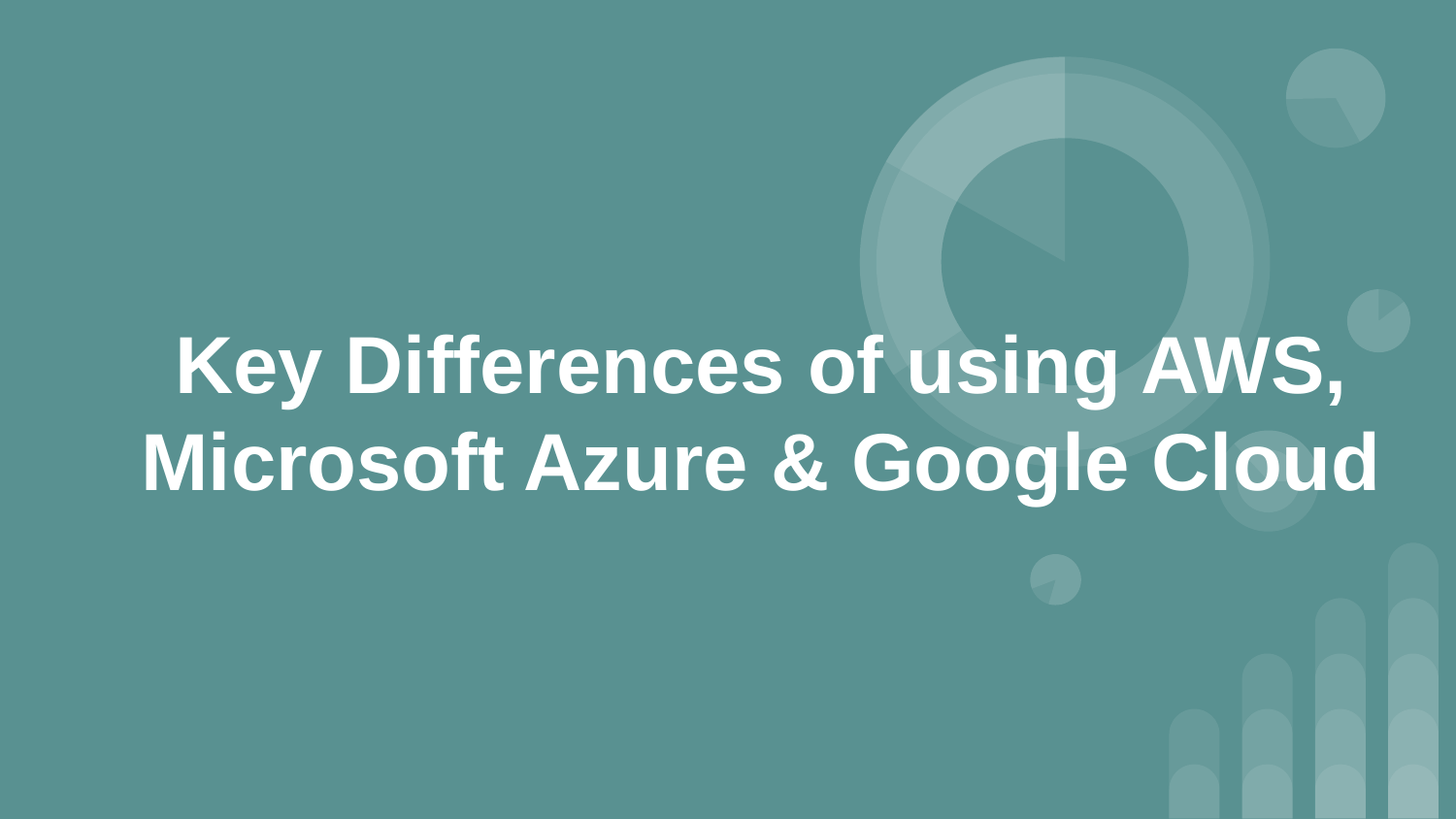

# Key Differences of using AWS, Microsoft Azure & Google Cloud